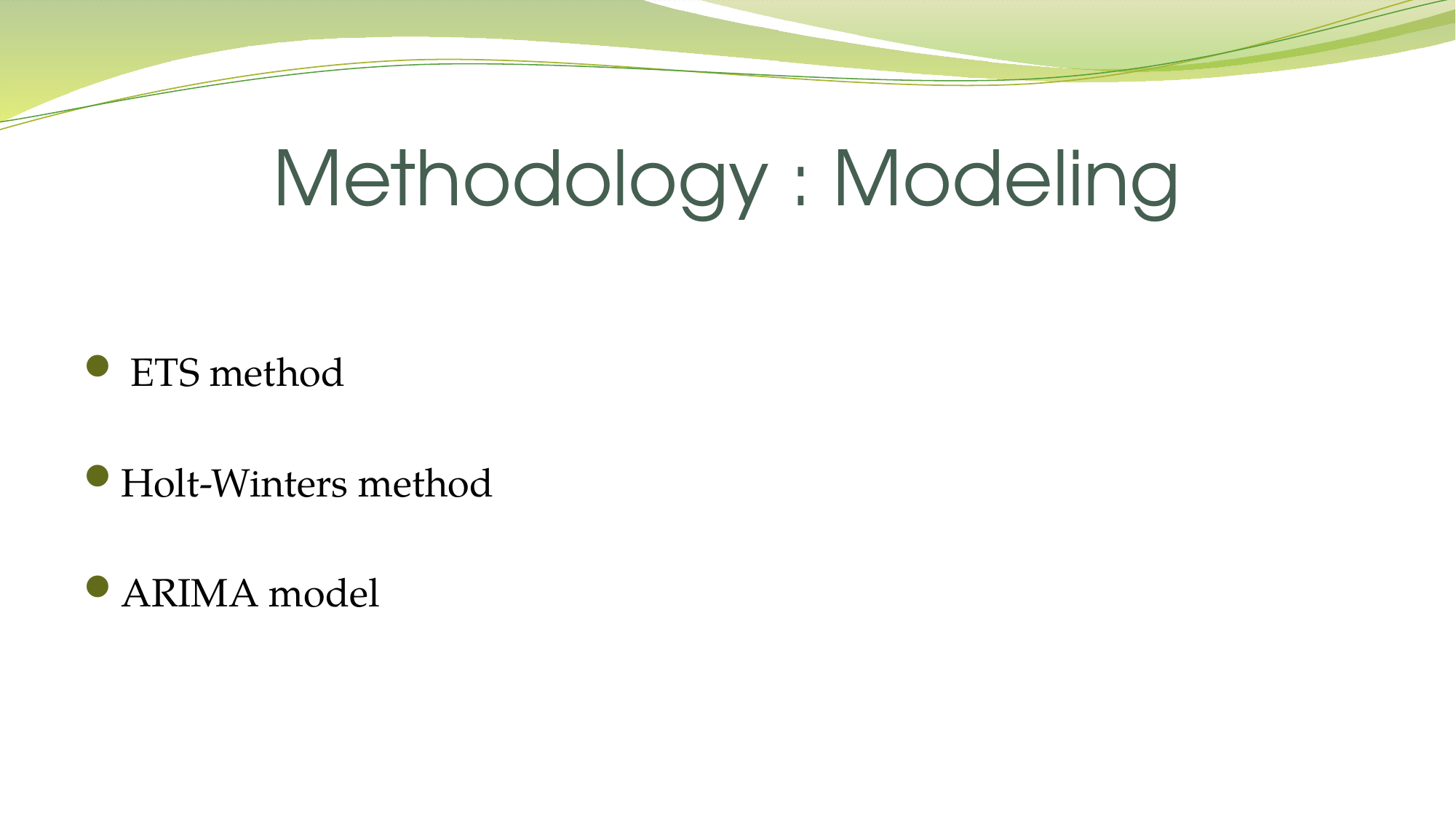

# Methodology : Modeling

 ETS method

Holt-Winters method

ARIMA model